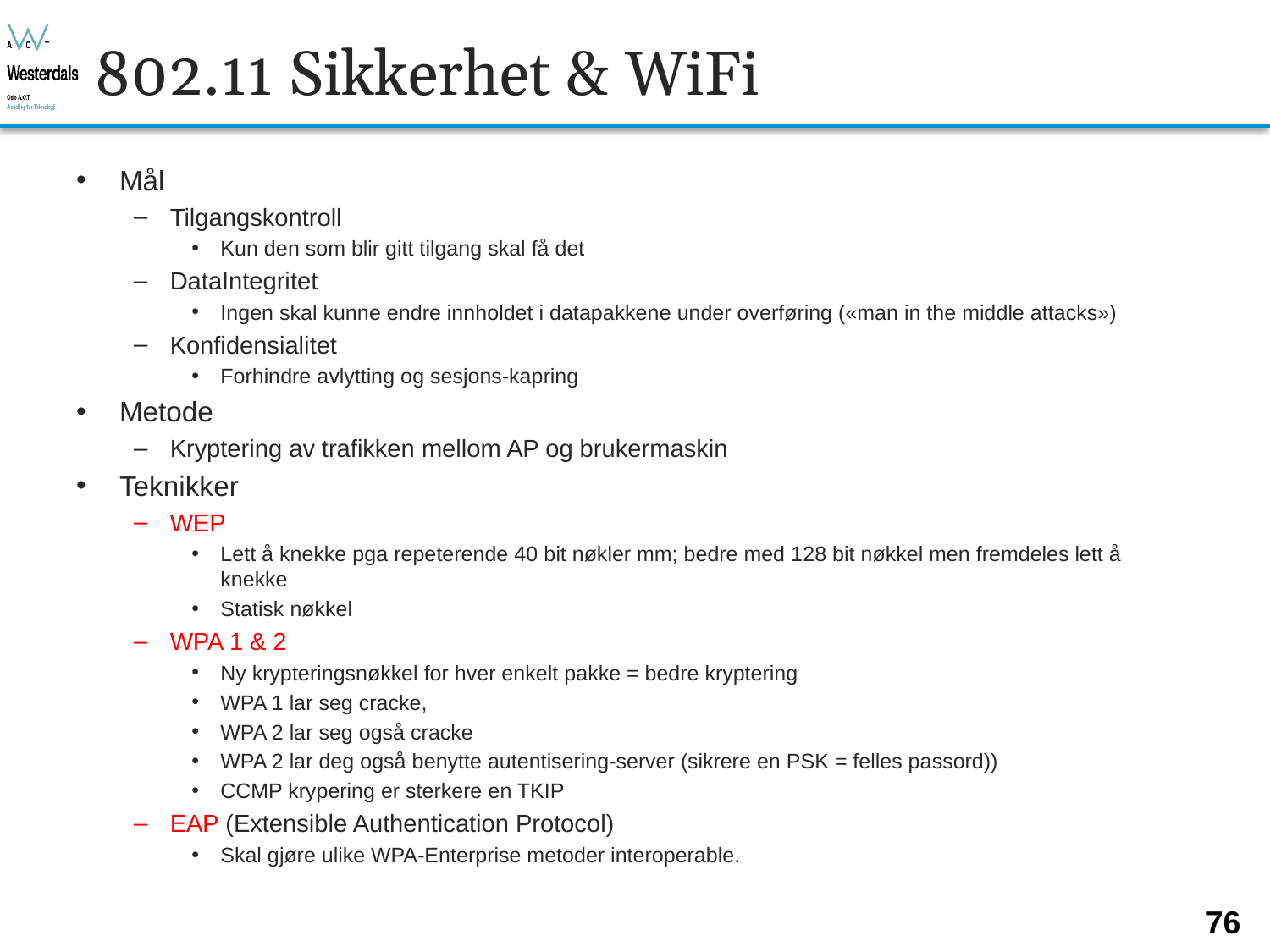

# 802.11 Sikkerhet & WiFi
Mål
Tilgangskontroll
Kun den som blir gitt tilgang skal få det
DataIntegritet
Ingen skal kunne endre innholdet i datapakkene under overføring («man in the middle attacks»)
Konfidensialitet
Forhindre avlytting og sesjons-kapring
Metode
Kryptering av trafikken mellom AP og brukermaskin
Teknikker
WEP
Lett å knekke pga repeterende 40 bit nøkler mm; bedre med 128 bit nøkkel men fremdeles lett å knekke
Statisk nøkkel
WPA 1 & 2
Ny krypteringsnøkkel for hver enkelt pakke = bedre kryptering
WPA 1 lar seg cracke,
WPA 2 lar seg også cracke
WPA 2 lar deg også benytte autentisering-server (sikrere en PSK = felles passord))
CCMP krypering er sterkere en TKIP
EAP (Extensible Authentication Protocol)
Skal gjøre ulike WPA-Enterprise metoder interoperable.

76
Bjørn O. Listog -- blistog@nith.no